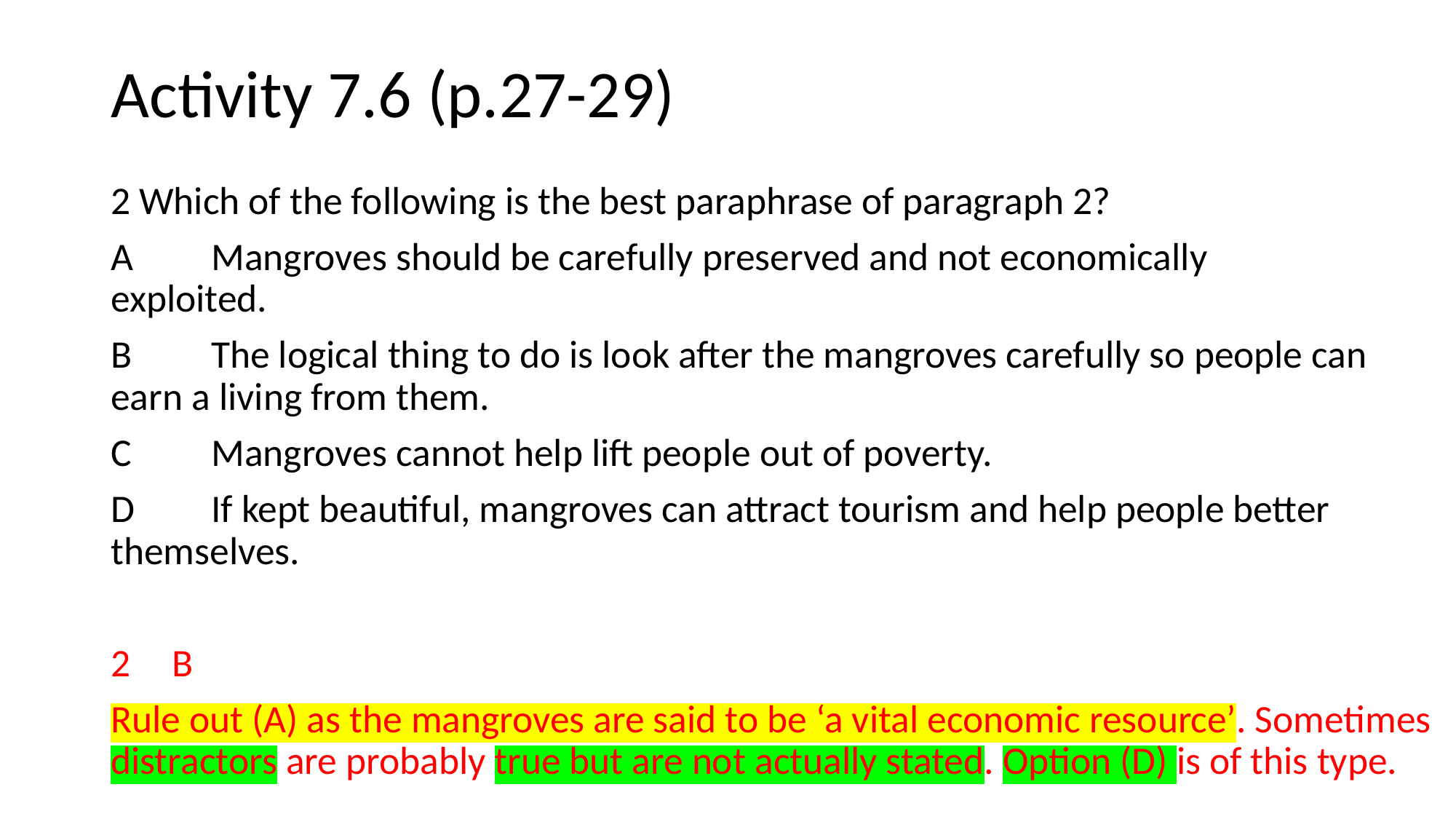

# Activity 7.6 (p.27-29)
2 Which of the following is the best paraphrase of paragraph 2?
A 	Mangroves should be carefully preserved and not economically 	exploited.
B 	The logical thing to do is look after the mangroves carefully so people can 	earn a living from them.
C 	Mangroves cannot help lift people out of poverty.
D 	If kept beautiful, mangroves can attract tourism and help people better 	themselves.

B
Rule out (A) as the mangroves are said to be ‘a vital economic resource’. Sometimes distractors are probably true but are not actually stated. Option (D) is of this type.